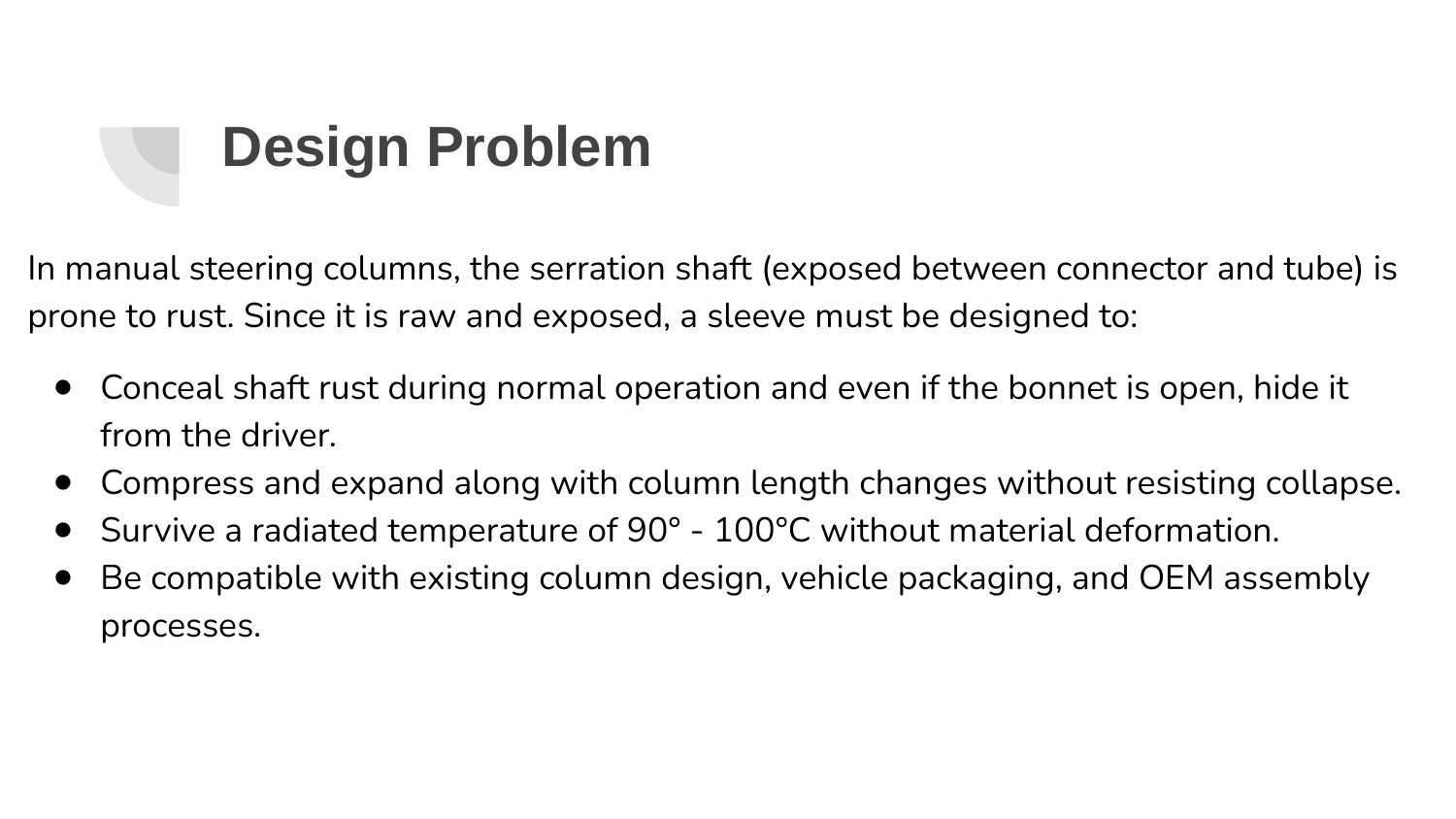

# Design Problem
In manual steering columns, the serration shaft (exposed between connector and tube) is prone to rust. Since it is raw and exposed, a sleeve must be designed to:
Conceal shaft rust during normal operation and even if the bonnet is open, hide it from the driver.
Compress and expand along with column length changes without resisting collapse.
Survive a radiated temperature of 90° - 100°C without material deformation.
Be compatible with existing column design, vehicle packaging, and OEM assembly processes.